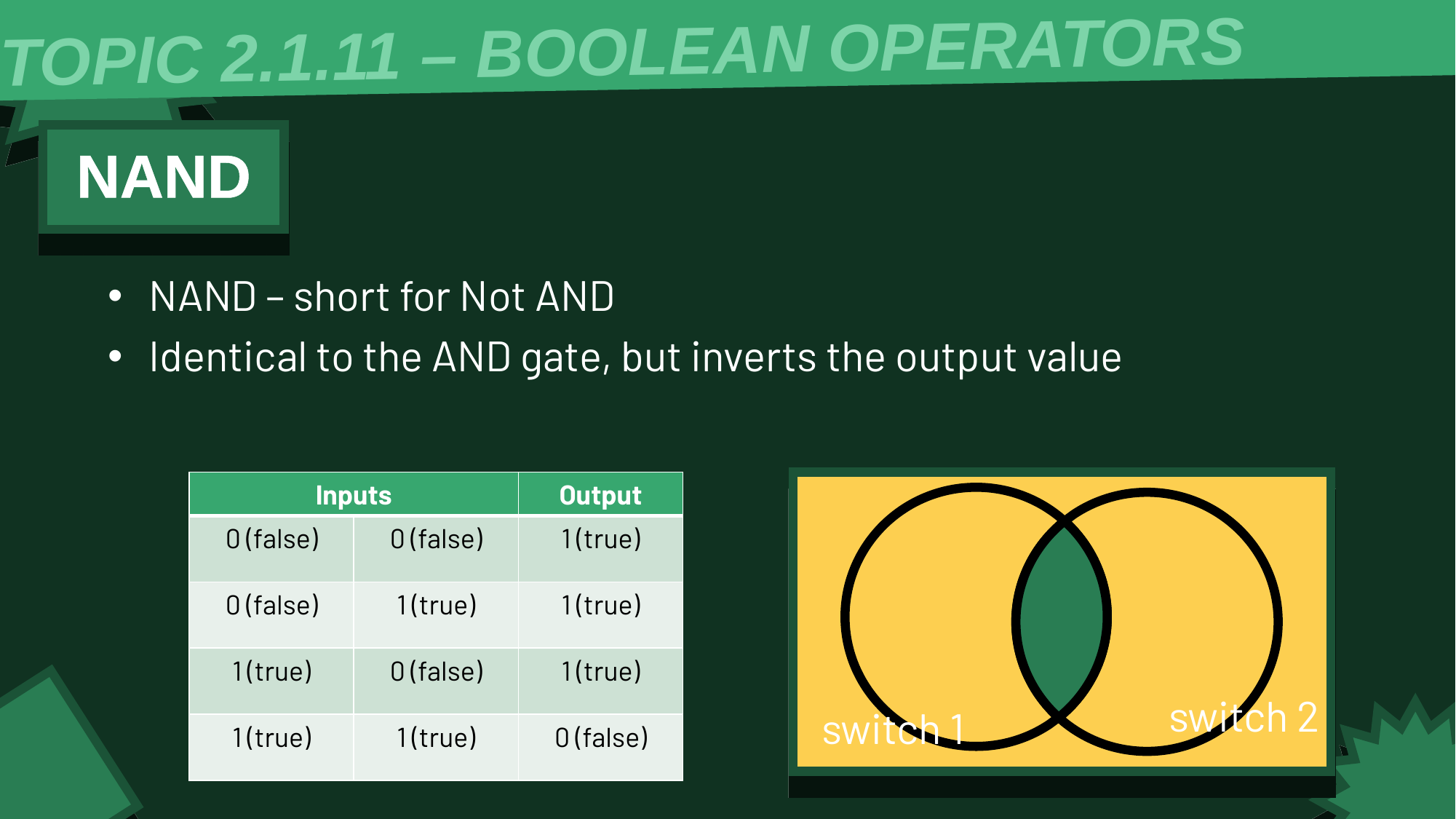

TOPIC 2.1.11 – BOOLEAN OPERATORS

NAND
NAND – short for Not AND
Identical to the AND gate, but inverts the output value

| Inputs |  | Output |
| --- | --- | --- |
| 0 (false) | 0 (false) | 1 (true) |
| 0 (false) | 1 (true) | 1 (true) |
| 1 (true) | 0 (false) | 1 (true) |
| 1 (true) | 1 (true) | 0 (false) |

switch 2
switch 1